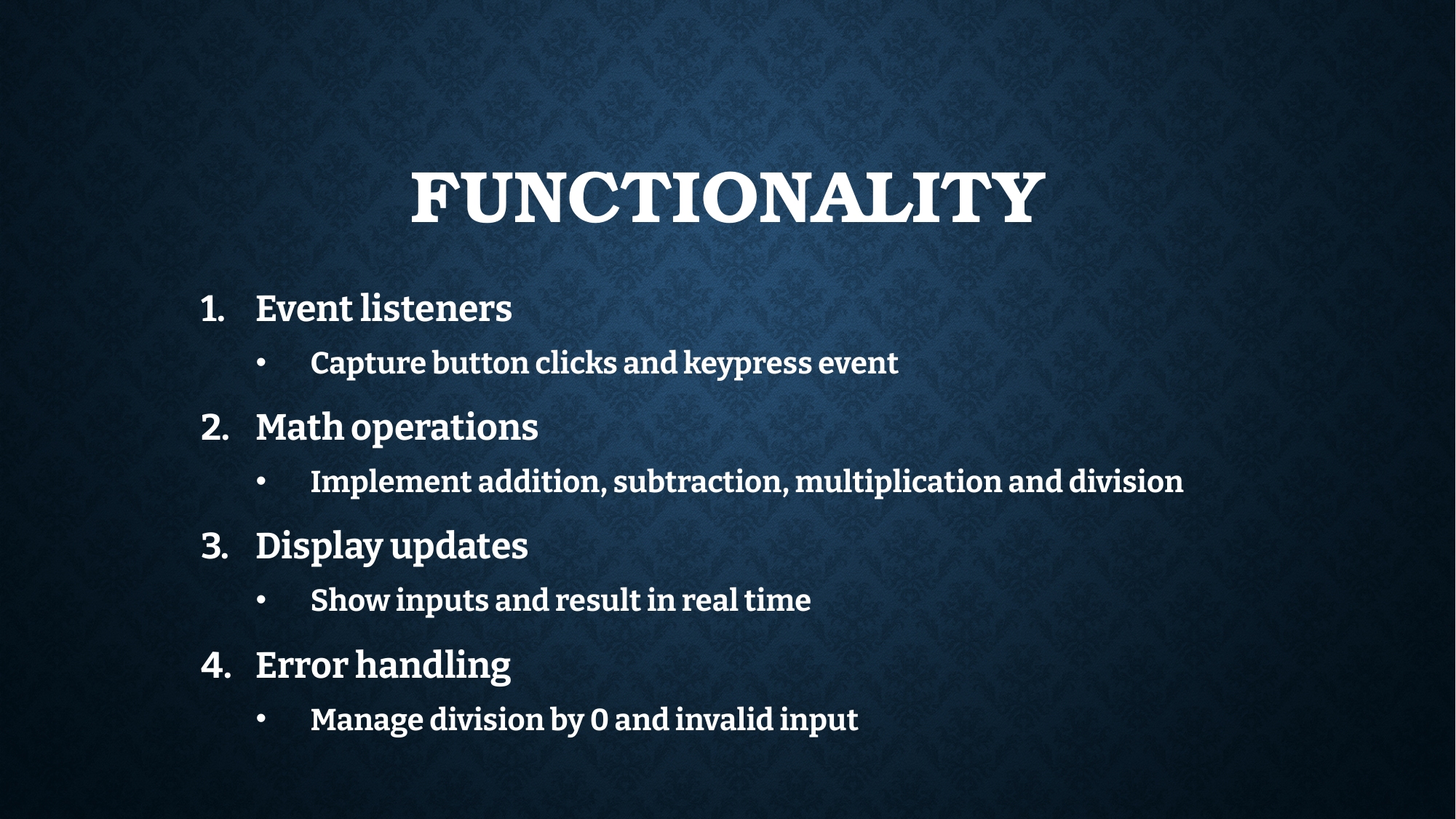

# functionality
Event listeners
Capture button clicks and keypress event
Math operations
Implement addition, subtraction, multiplication and division
Display updates
Show inputs and result in real time
Error handling
Manage division by 0 and invalid input